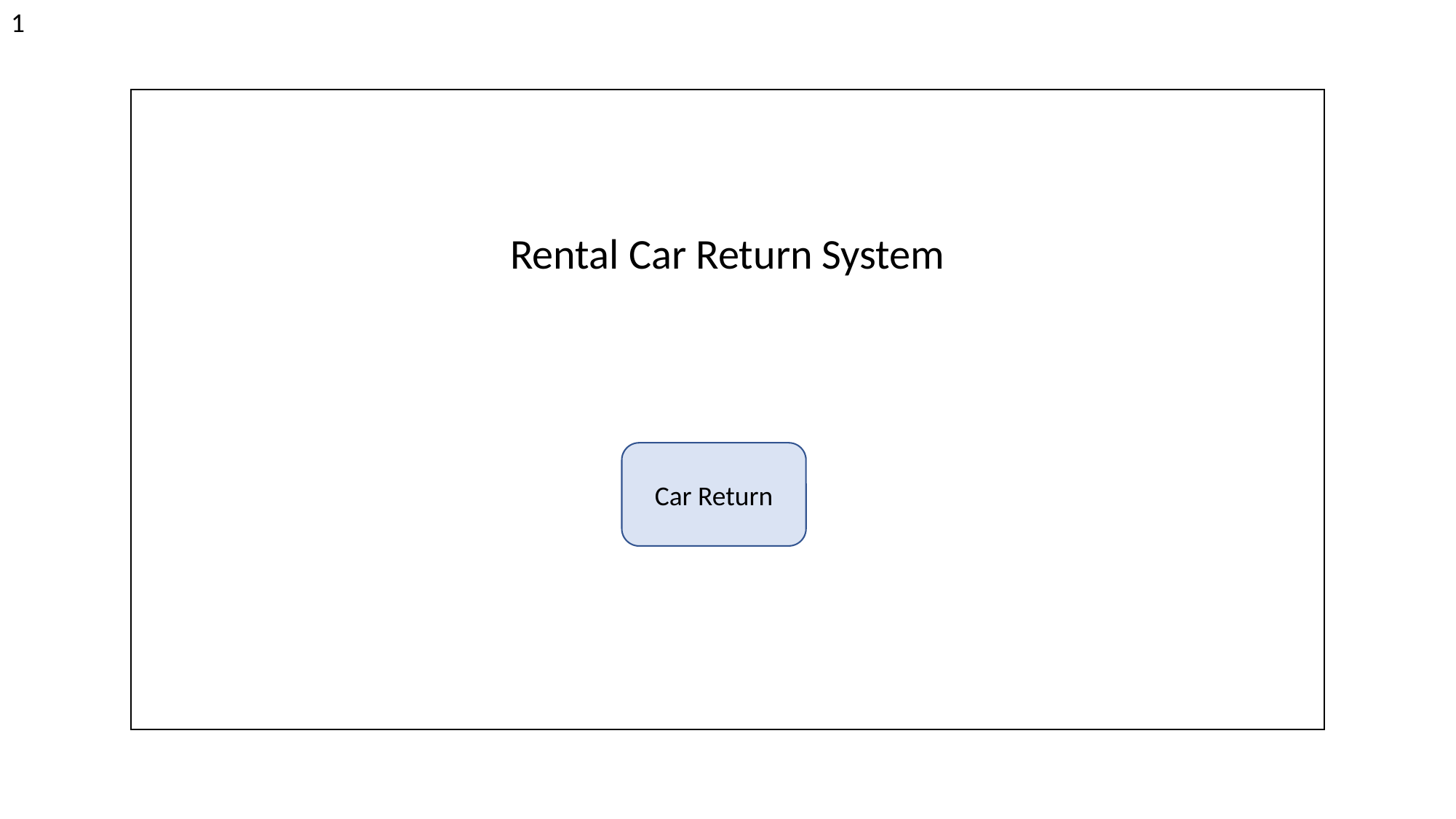

1

Rental Car Return System
Car Return